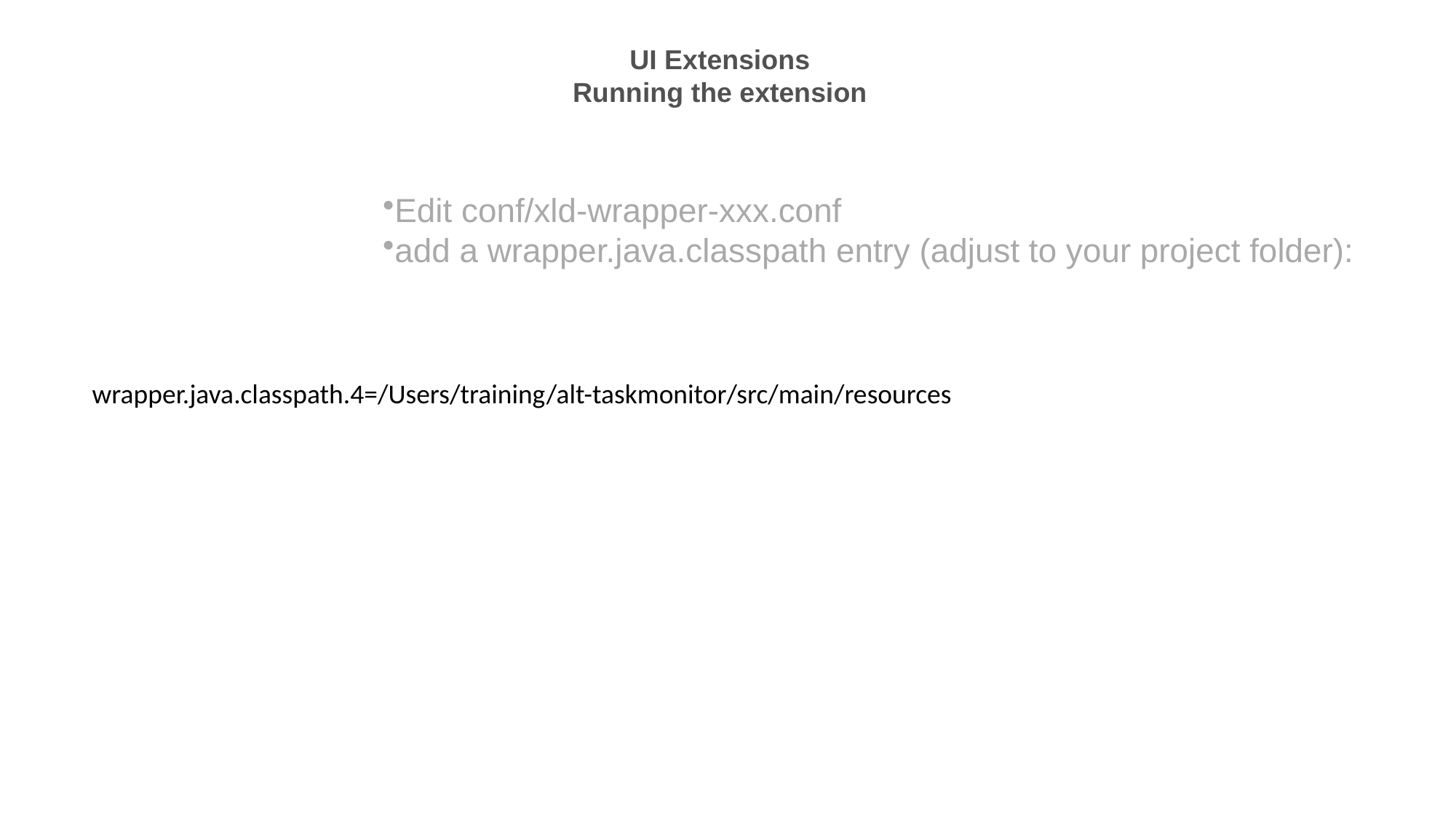

UI Extensions
Running the extension

Edit conf/xld-wrapper-xxx.conf
add a wrapper.java.classpath entry (adjust to your project folder):
wrapper.java.classpath.4=/Users/training/alt-taskmonitor/src/main/resources